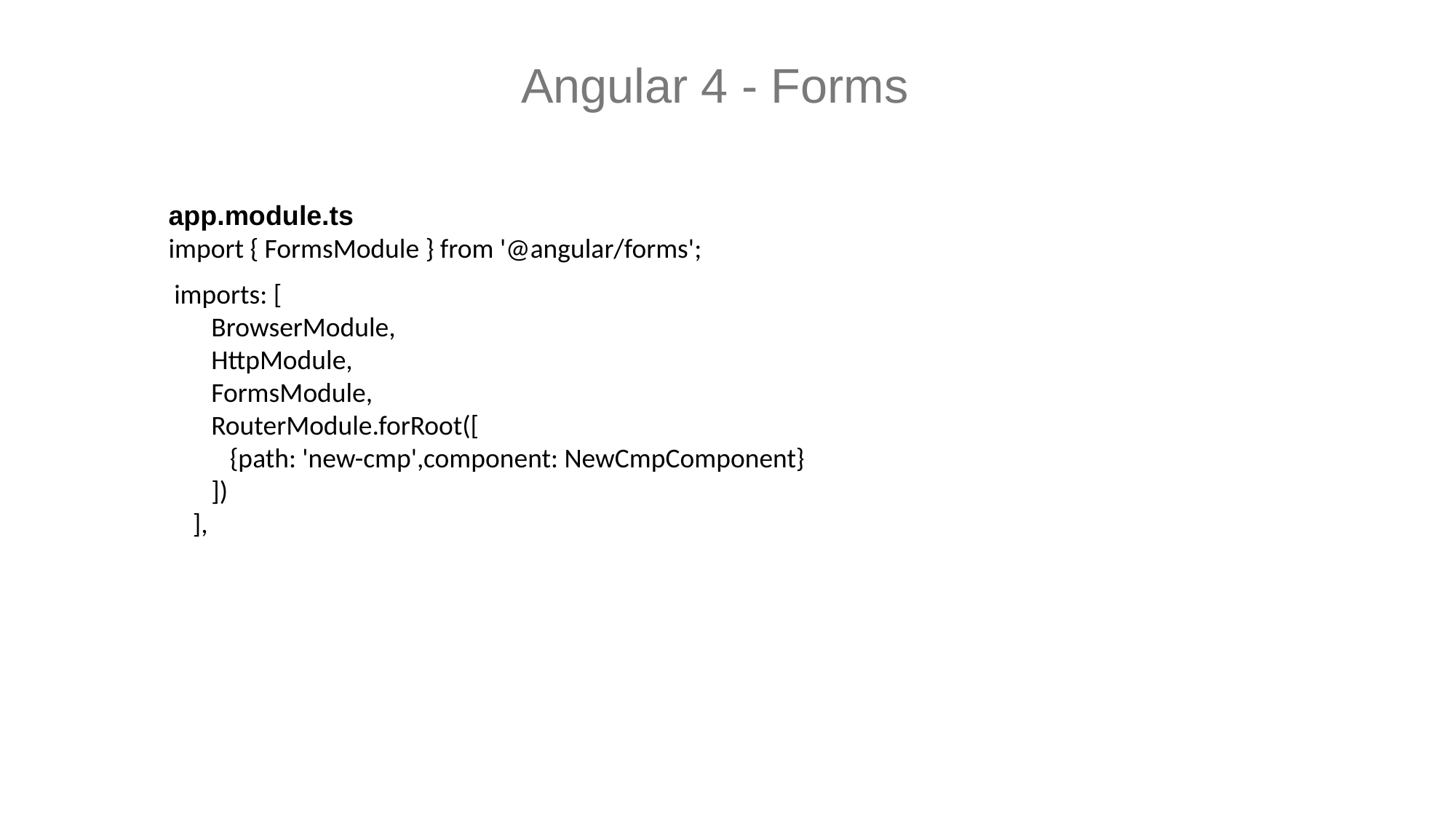

Angular 4 - Forms

app.module.ts
import { FormsModule } from '@angular/forms';
imports: [
      BrowserModule,
      HttpModule,
      FormsModule,
      RouterModule.forRoot([
         {path: 'new-cmp',component: NewCmpComponent}
      ])
   ],